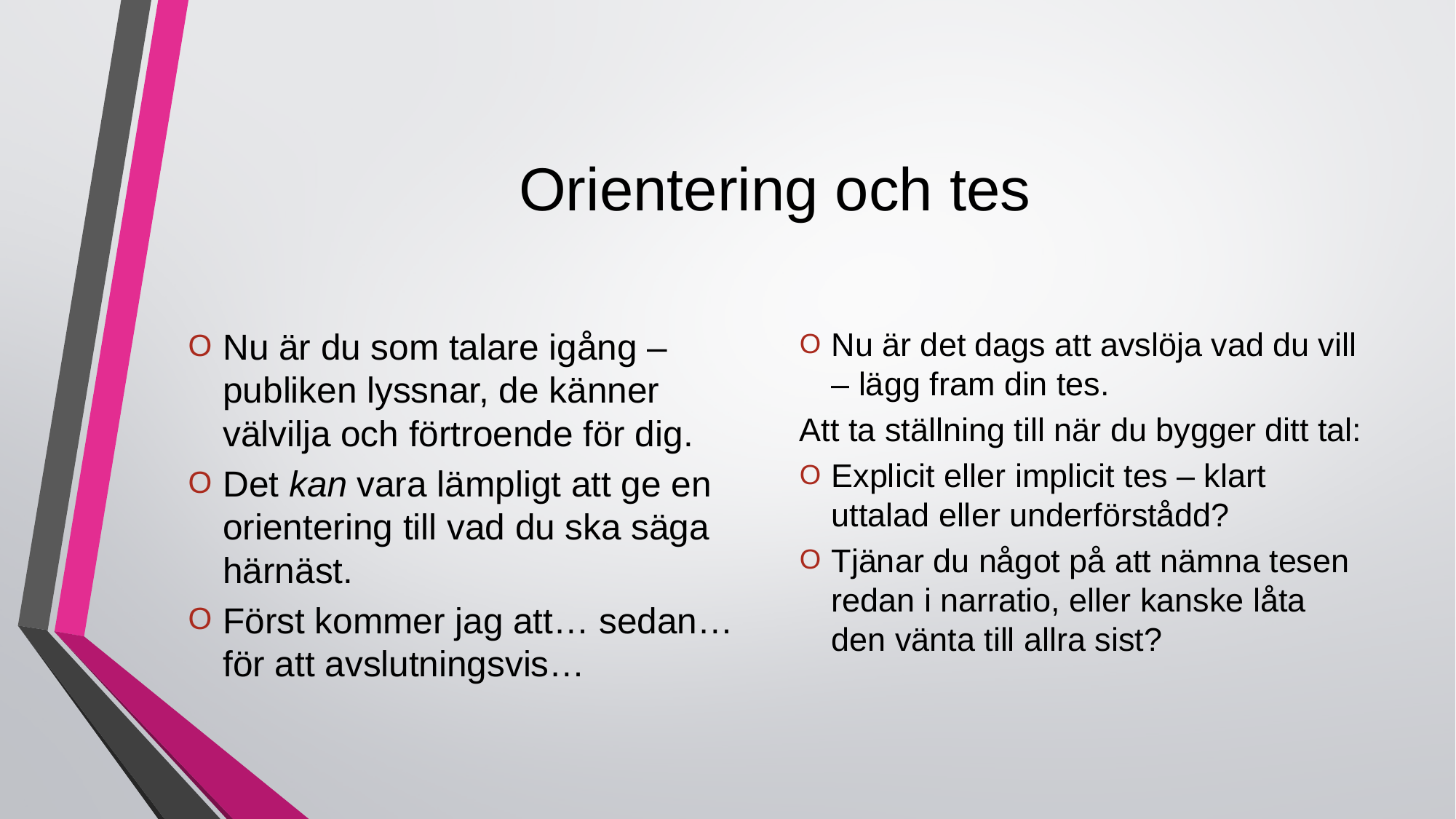

# Orientering och tes
Nu är du som talare igång – publiken lyssnar, de känner välvilja och förtroende för dig.
Det kan vara lämpligt att ge en orientering till vad du ska säga härnäst.
Först kommer jag att… sedan… för att avslutningsvis…

Nu är det dags att avslöja vad du vill – lägg fram din tes.
Att ta ställning till när du bygger ditt tal:
Explicit eller implicit tes – klart uttalad eller underförstådd?
Tjänar du något på att nämna tesen redan i narratio, eller kanske låta den vänta till allra sist?